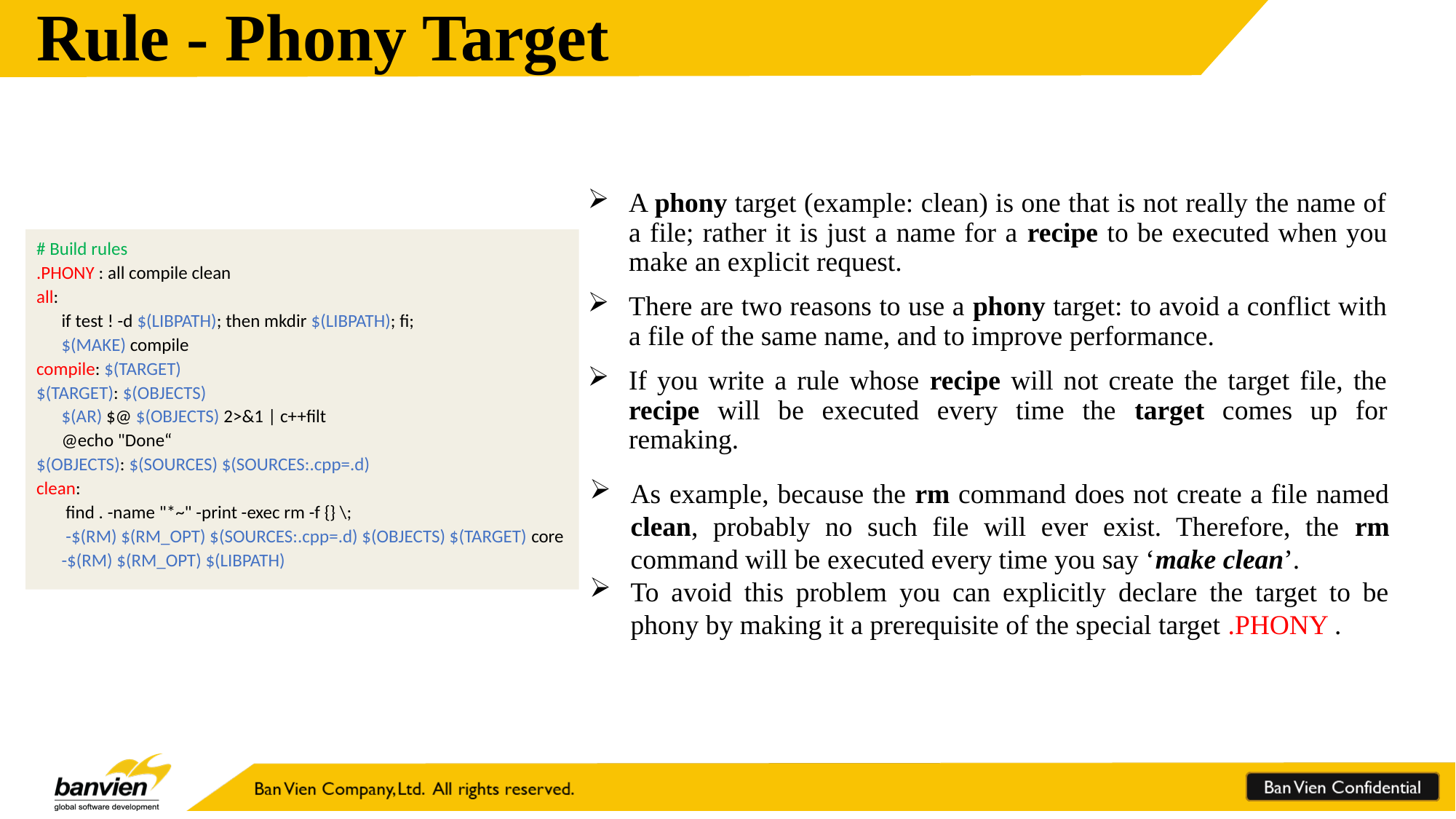

Rule - Phony Target
A phony target (example: clean) is one that is not really the name of a file; rather it is just a name for a recipe to be executed when you make an explicit request.
There are two reasons to use a phony target: to avoid a conflict with a file of the same name, and to improve performance.
If you write a rule whose recipe will not create the target file, the recipe will be executed every time the target comes up for remaking.
# Build rules
.PHONY : all compile clean
all:
      if test ! -d $(LIBPATH); then mkdir $(LIBPATH); fi;
      $(MAKE) compile
compile: $(TARGET)
$(TARGET): $(OBJECTS)
      $(AR) $@ $(OBJECTS) 2>&1 | c++filt
      @echo "Done“
$(OBJECTS): $(SOURCES) $(SOURCES:.cpp=.d)
clean:
       find . -name "*~" -print -exec rm -f {} \;
       -$(RM) $(RM_OPT) $(SOURCES:.cpp=.d) $(OBJECTS) $(TARGET) core
      -$(RM) $(RM_OPT) $(LIBPATH)
As example, because the rm command does not create a file named clean, probably no such file will ever exist. Therefore, the rm command will be executed every time you say ‘make clean’.
To avoid this problem you can explicitly declare the target to be phony by making it a prerequisite of the special target .PHONY .